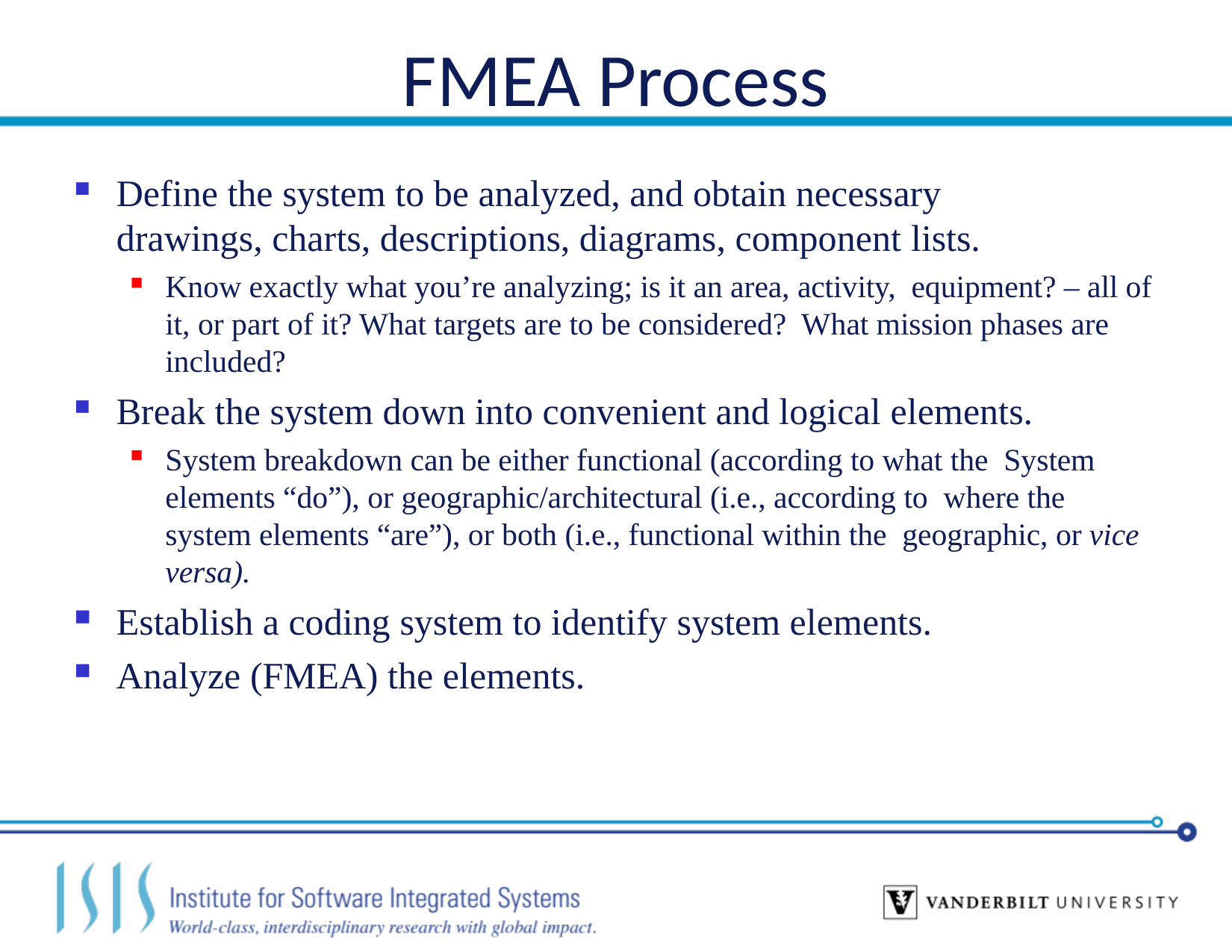

# FMEA Process
Define the system to be analyzed, and obtain necessary  drawings, charts, descriptions, diagrams, component lists.
Know exactly what you’re analyzing; is it an area, activity,  equipment? – all of it, or part of it? What targets are to be considered?  What mission phases are included?
Break the system down into convenient and logical elements.
System breakdown can be either functional (according to what the  System elements “do”), or geographic/architectural (i.e., according to  where the system elements “are”), or both (i.e., functional within the  geographic, or vice versa).
Establish a coding system to identify system elements.
Analyze (FMEA) the elements.